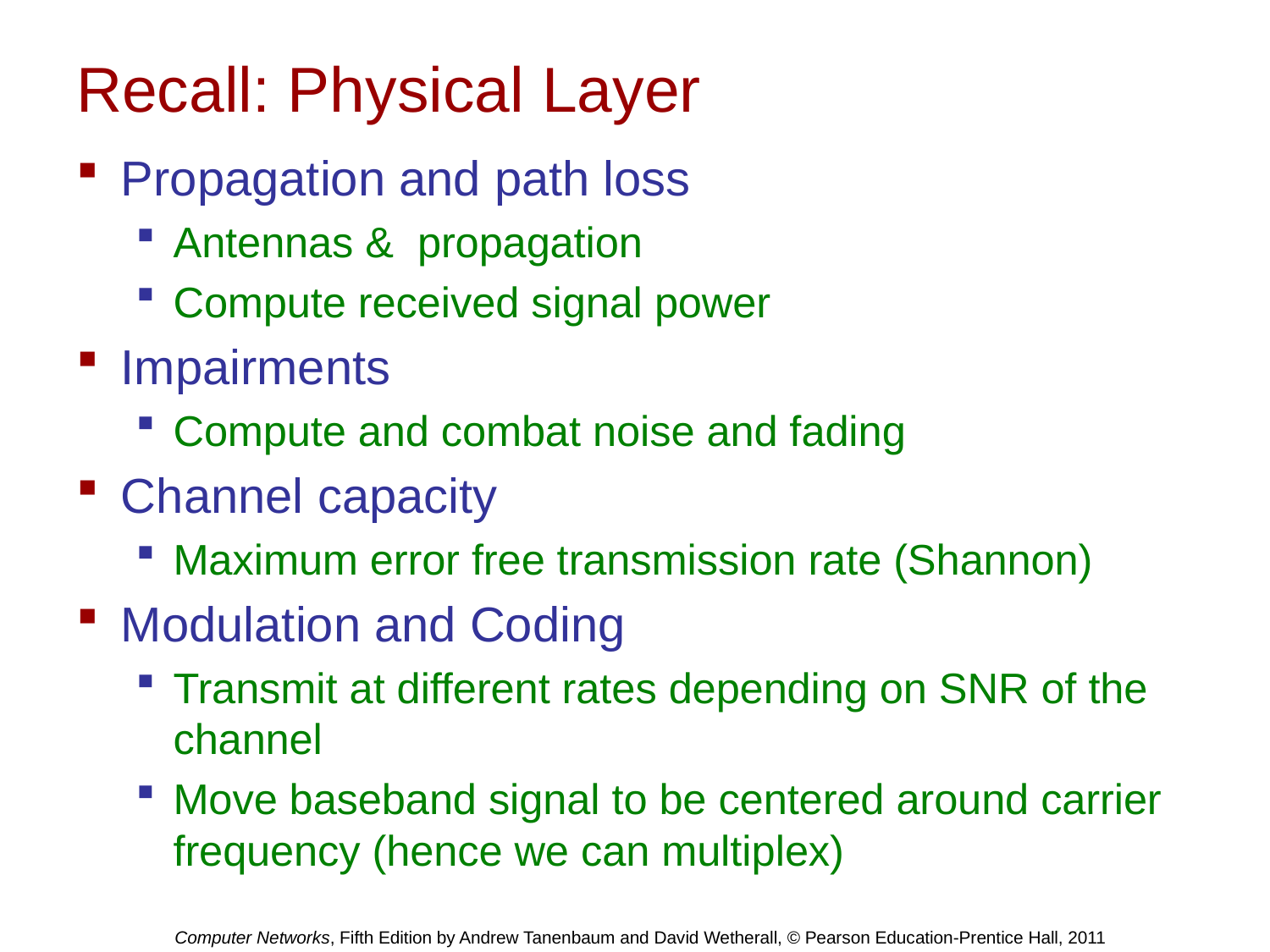

# Recall: Physical Layer
Propagation and path loss
Antennas &  propagation
Compute received signal power
Impairments
Compute and combat noise and fading
Channel capacity
Maximum error free transmission rate (Shannon)
Modulation and Coding
Transmit at different rates depending on SNR of the channel
Move baseband signal to be centered around carrier frequency (hence we can multiplex)

Computer Networks, Fifth Edition by Andrew Tanenbaum and David Wetherall, © Pearson Education-Prentice Hall, 2011